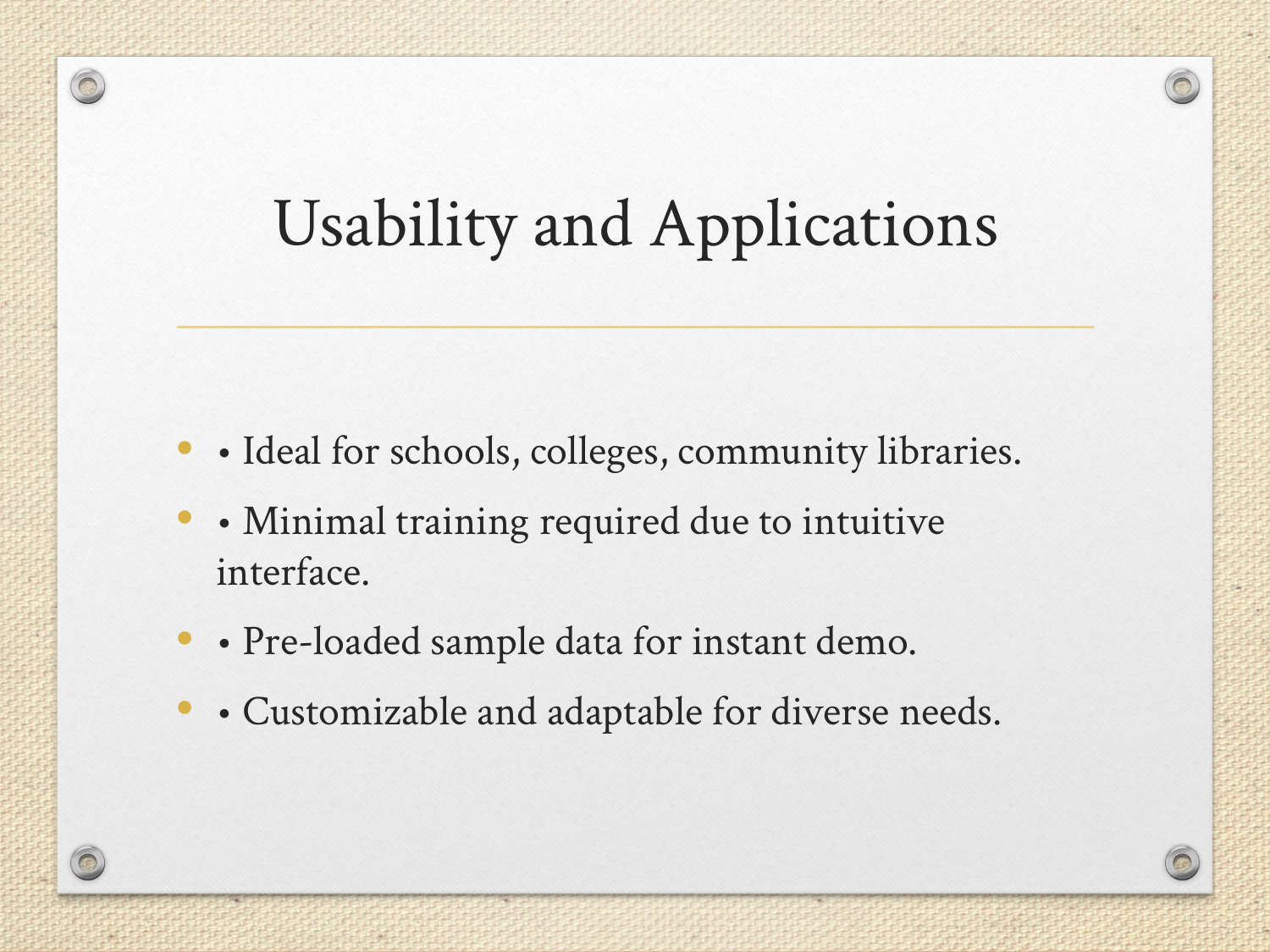

# Usability and Applications

• Ideal for schools, colleges, community libraries.
• Minimal training required due to intuitive interface.
• Pre-loaded sample data for instant demo.
• Customizable and adaptable for diverse needs.